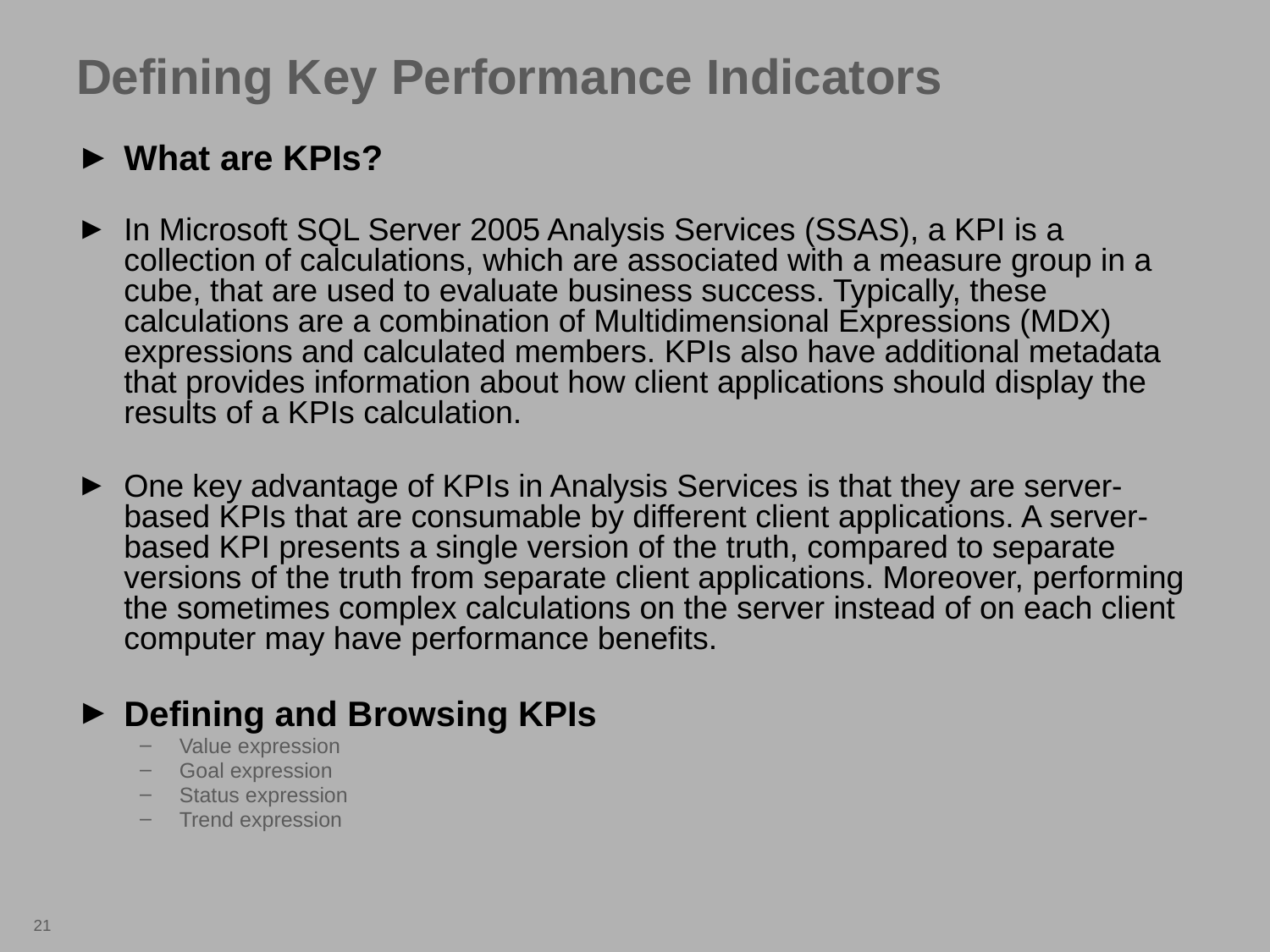

# Defining Key Performance Indicators
What are KPIs?

In Microsoft SQL Server 2005 Analysis Services (SSAS), a KPI is a collection of calculations, which are associated with a measure group in a cube, that are used to evaluate business success. Typically, these calculations are a combination of Multidimensional Expressions (MDX) expressions and calculated members. KPIs also have additional metadata that provides information about how client applications should display the results of a KPIs calculation.

One key advantage of KPIs in Analysis Services is that they are server-based KPIs that are consumable by different client applications. A server-based KPI presents a single version of the truth, compared to separate versions of the truth from separate client applications. Moreover, performing the sometimes complex calculations on the server instead of on each client computer may have performance benefits.

Defining and Browsing KPIs
Value expression
Goal expression
Status expression
Trend expression